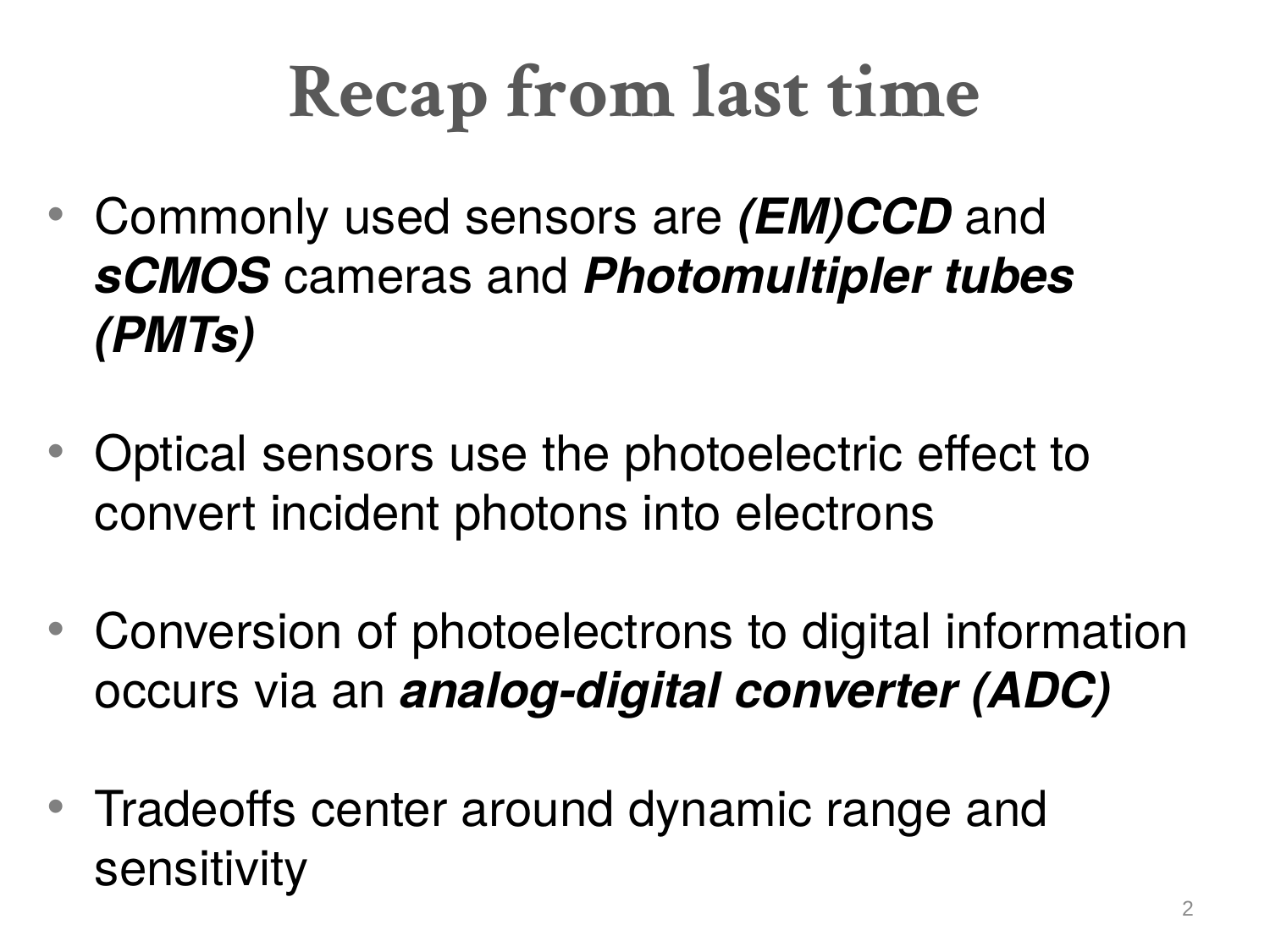

Recap from last time
Commonly used sensors are (EM)CCD and sCMOS cameras and Photomultipler tubes (PMTs)

Optical sensors use the photoelectric effect to convert incident photons into electrons

Conversion of photoelectrons to digital information occurs via an analog-digital converter (ADC)

Tradeoffs center around dynamic range and sensitivity

2